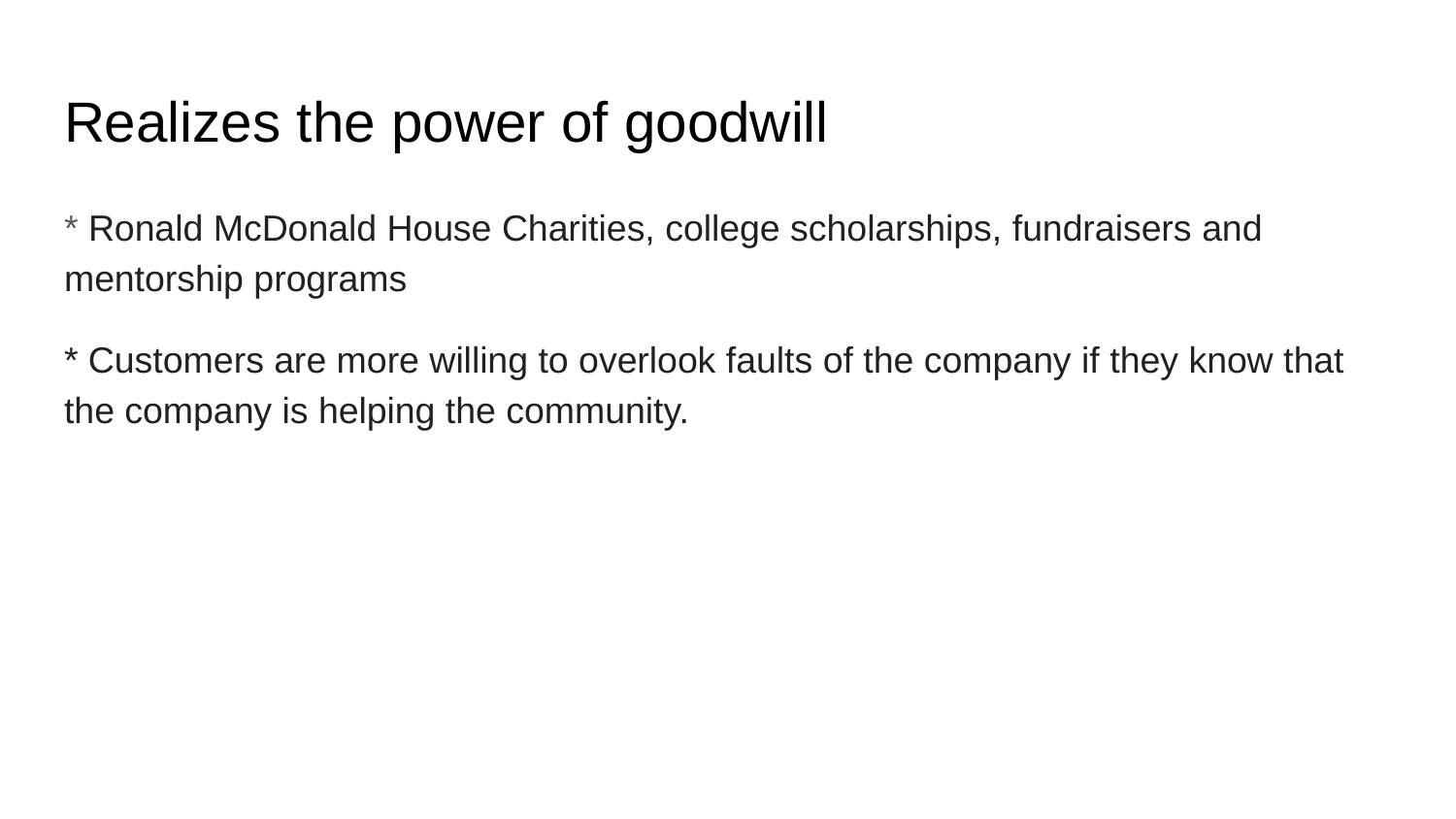

# Realizes the power of goodwill
* Ronald McDonald House Charities, college scholarships, fundraisers and mentorship programs
* Customers are more willing to overlook faults of the company if they know that the company is helping the community.